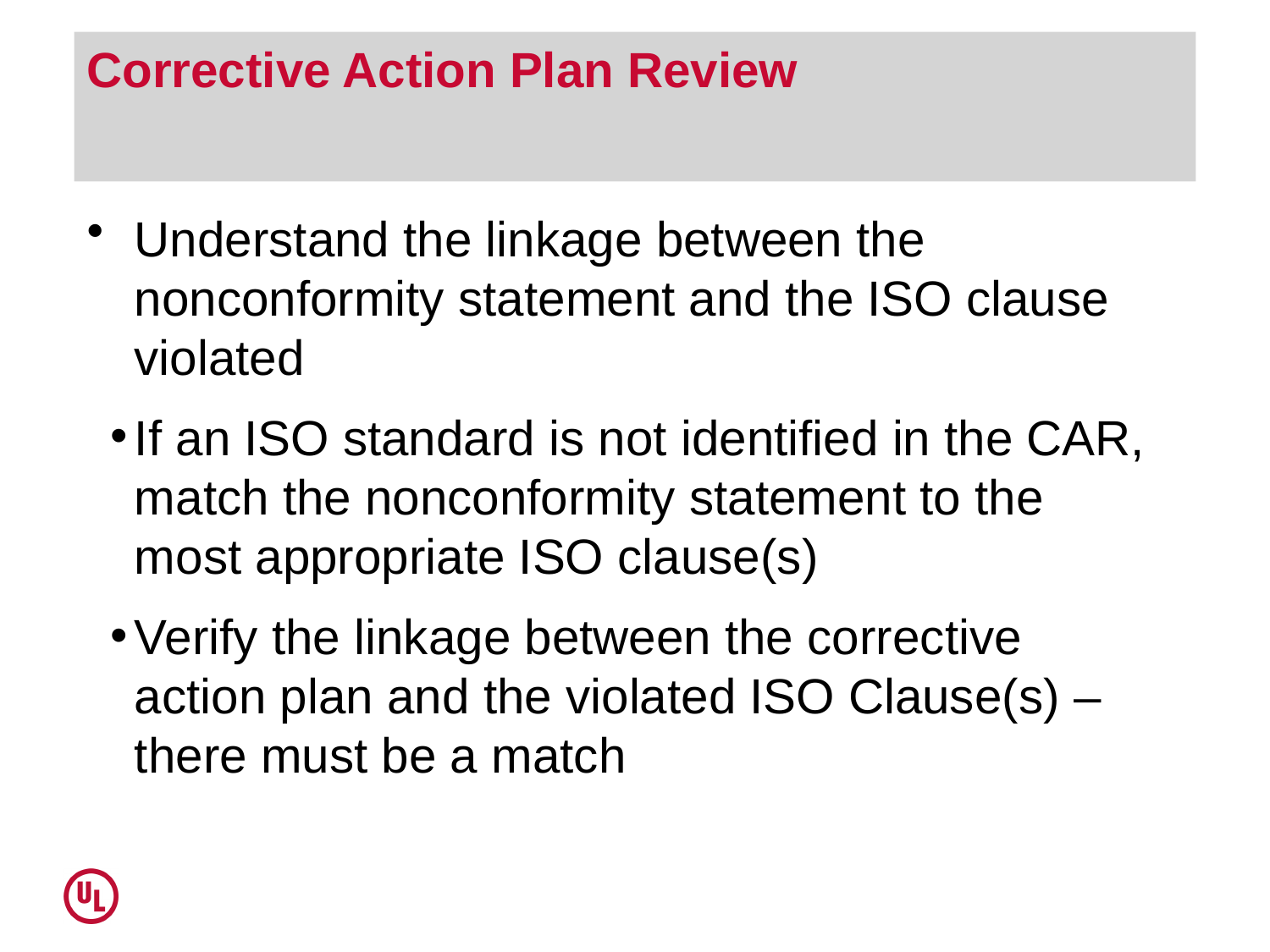

# Corrective Action Plan Review
Understand the linkage between the nonconformity statement and the ISO clause violated
If an ISO standard is not identified in the CAR, match the nonconformity statement to the most appropriate ISO clause(s)
Verify the linkage between the corrective action plan and the violated ISO Clause(s) – there must be a match